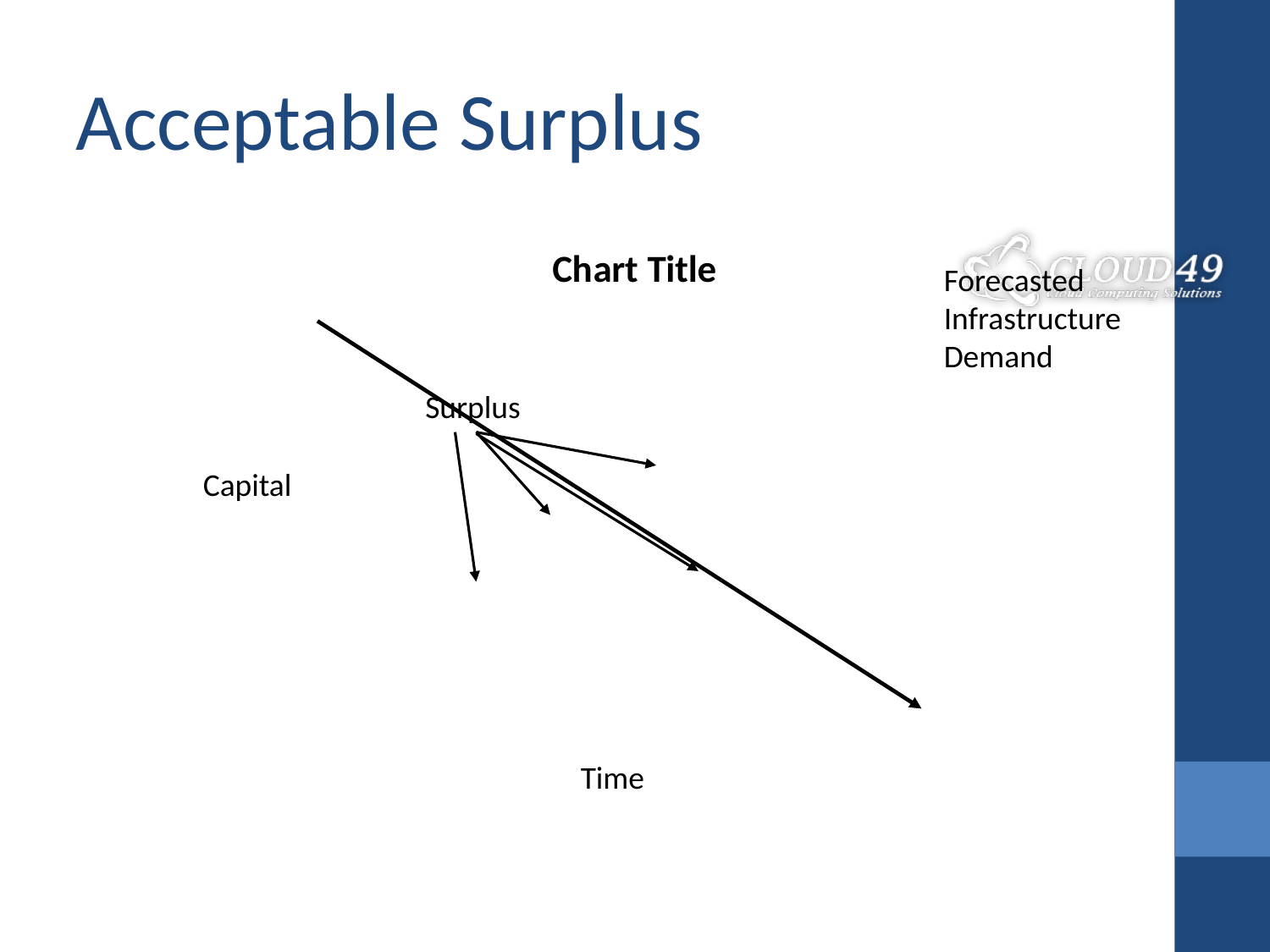

Acceptable Surplus

[unsupported chart]

Forecasted Infrastructure Demand

Surplus

Capital
Time